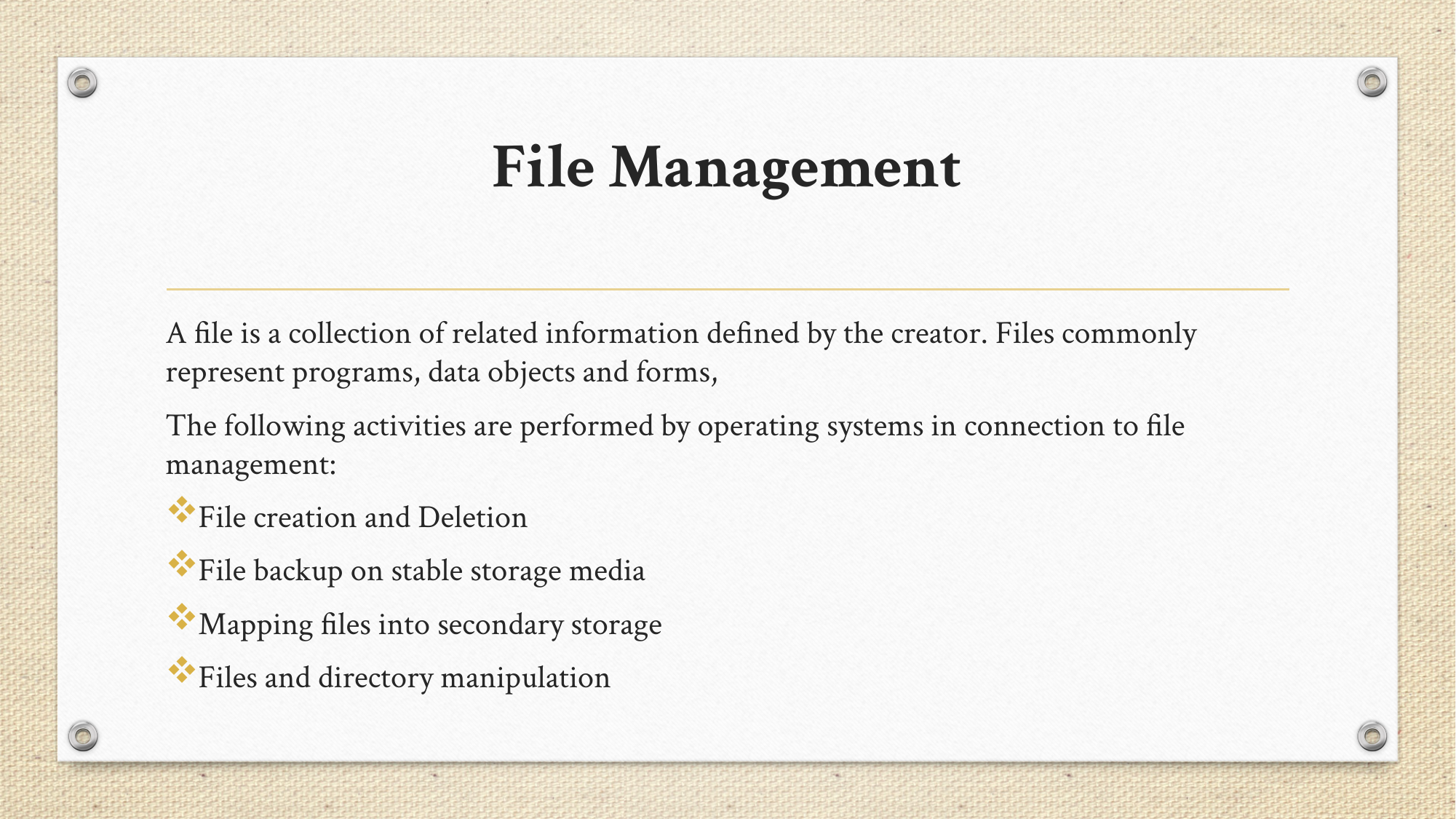

# File Management
A file is a collection of related information defined by the creator. Files commonly represent programs, data objects and forms,
The following activities are performed by operating systems in connection to file management:
File creation and Deletion
File backup on stable storage media
Mapping files into secondary storage
Files and directory manipulation